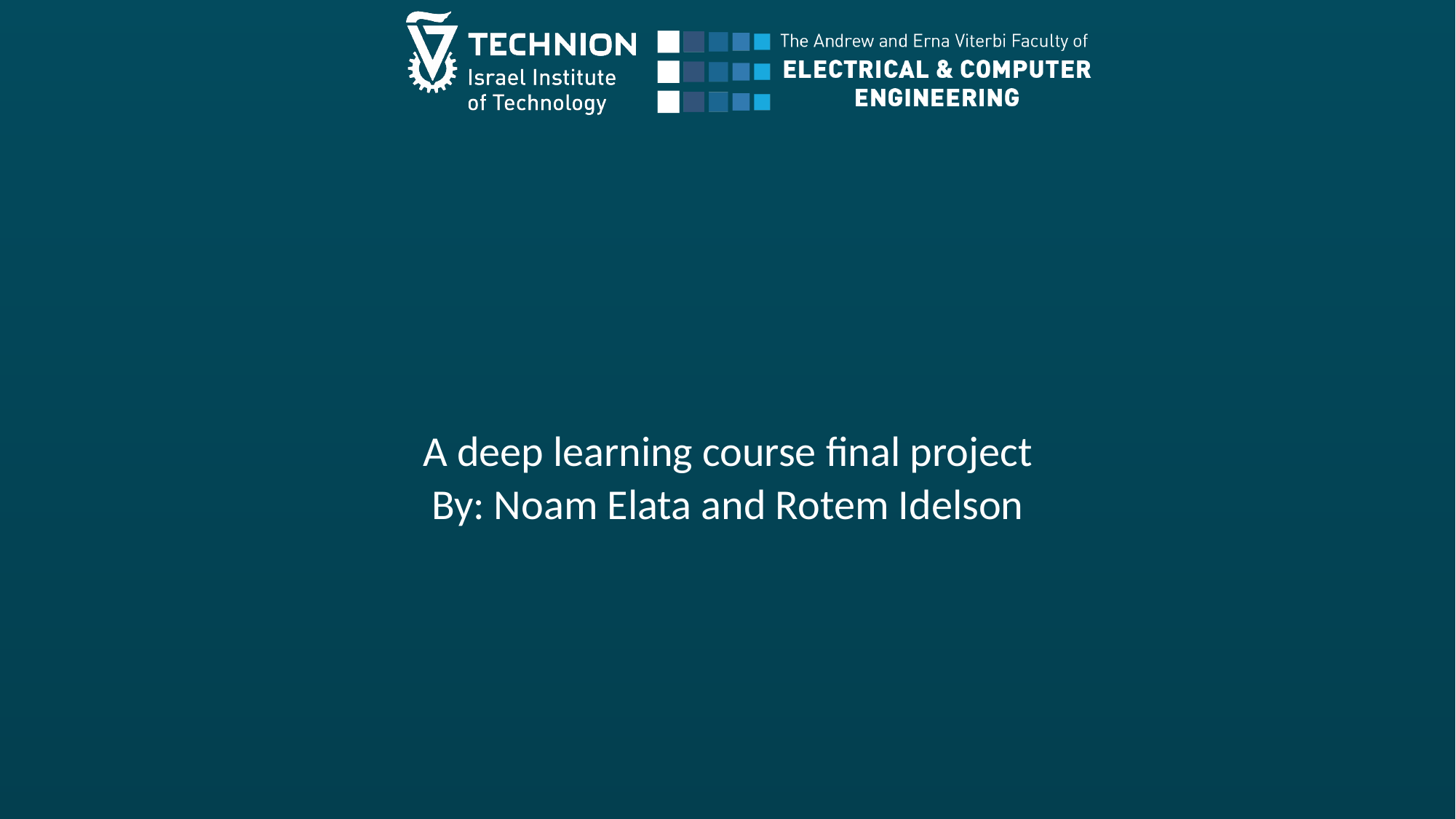

#
A deep learning course final project
By: Noam Elata and Rotem Idelson